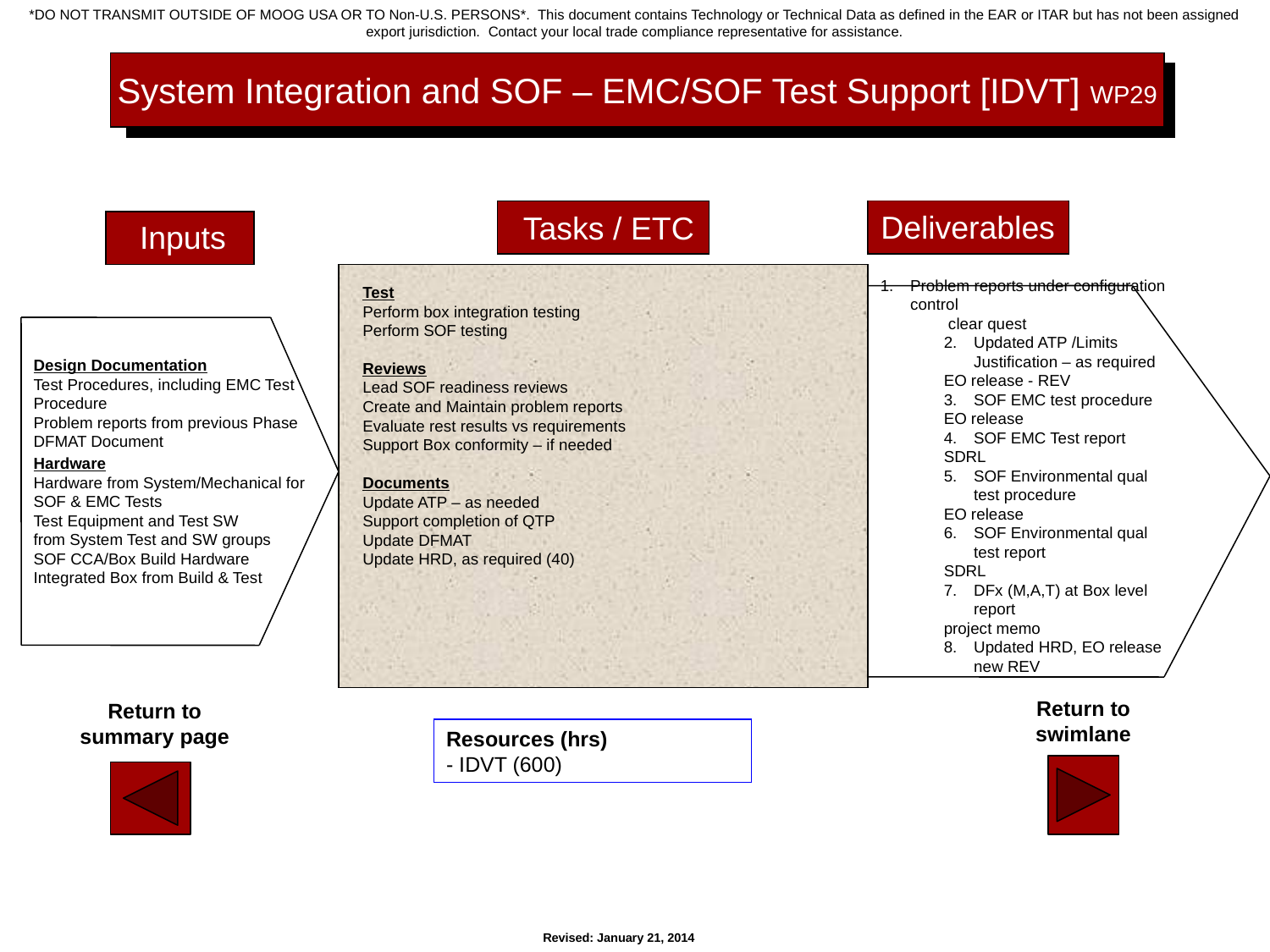

System Integration and SOF – EMC/SOF Test Support [IDVT] WP29

Deliverables
Tasks / ETC

Inputs

Test
Perform box integration testing
Perform SOF testing

Reviews
Lead SOF readiness reviews
Create and Maintain problem reports
Evaluate rest results vs requirements
Support Box conformity – if needed

Documents
Update ATP – as needed
Support completion of QTP
Update DFMAT
Update HRD, as required (40)

Problem reports under configuration control
 clear quest
Updated ATP /Limits Justification – as required
EO release - REV
SOF EMC test procedure
EO release
SOF EMC Test report
SDRL
SOF Environmental qual test procedure
EO release
SOF Environmental qual test report
SDRL
DFx (M,A,T) at Box level report
project memo
Updated HRD, EO release new REV

Design Documentation
Test Procedures, including EMC Test Procedure
Problem reports from previous Phase
DFMAT Document
Hardware
Hardware from System/Mechanical for SOF & EMC Tests
Test Equipment and Test SW
from System Test and SW groups
SOF CCA/Box Build Hardware
Integrated Box from Build & Test

Return to swimlane
Return to summary page
Resources (hrs)
- IDVT (600)

Revised: January 21, 2014